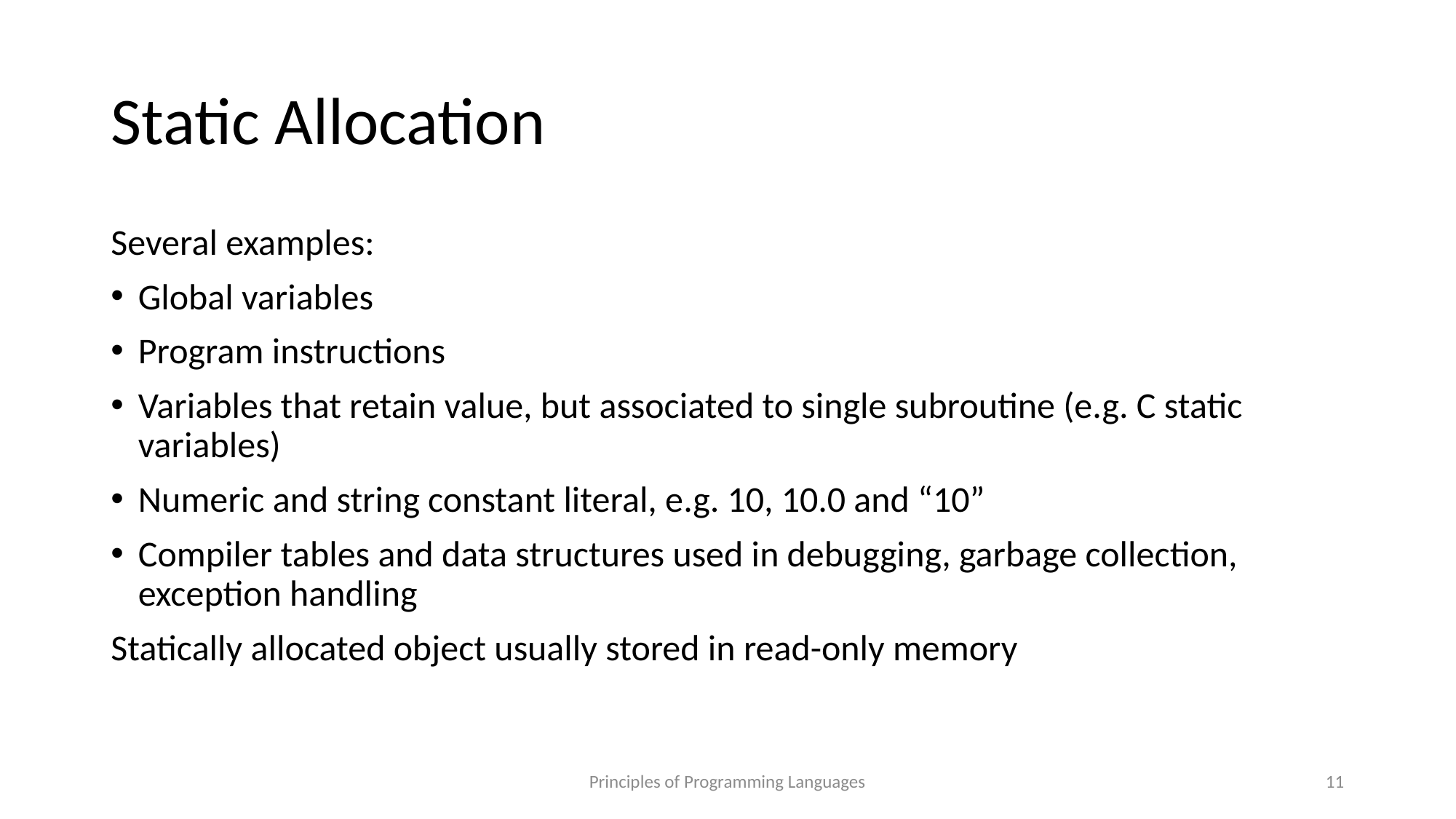

# Static Allocation
Several examples:
Global variables
Program instructions
Variables that retain value, but associated to single subroutine (e.g. C static variables)
Numeric and string constant literal, e.g. 10, 10.0 and “10”
Compiler tables and data structures used in debugging, garbage collection, exception handling
Statically allocated object usually stored in read-only memory
Principles of Programming Languages
11